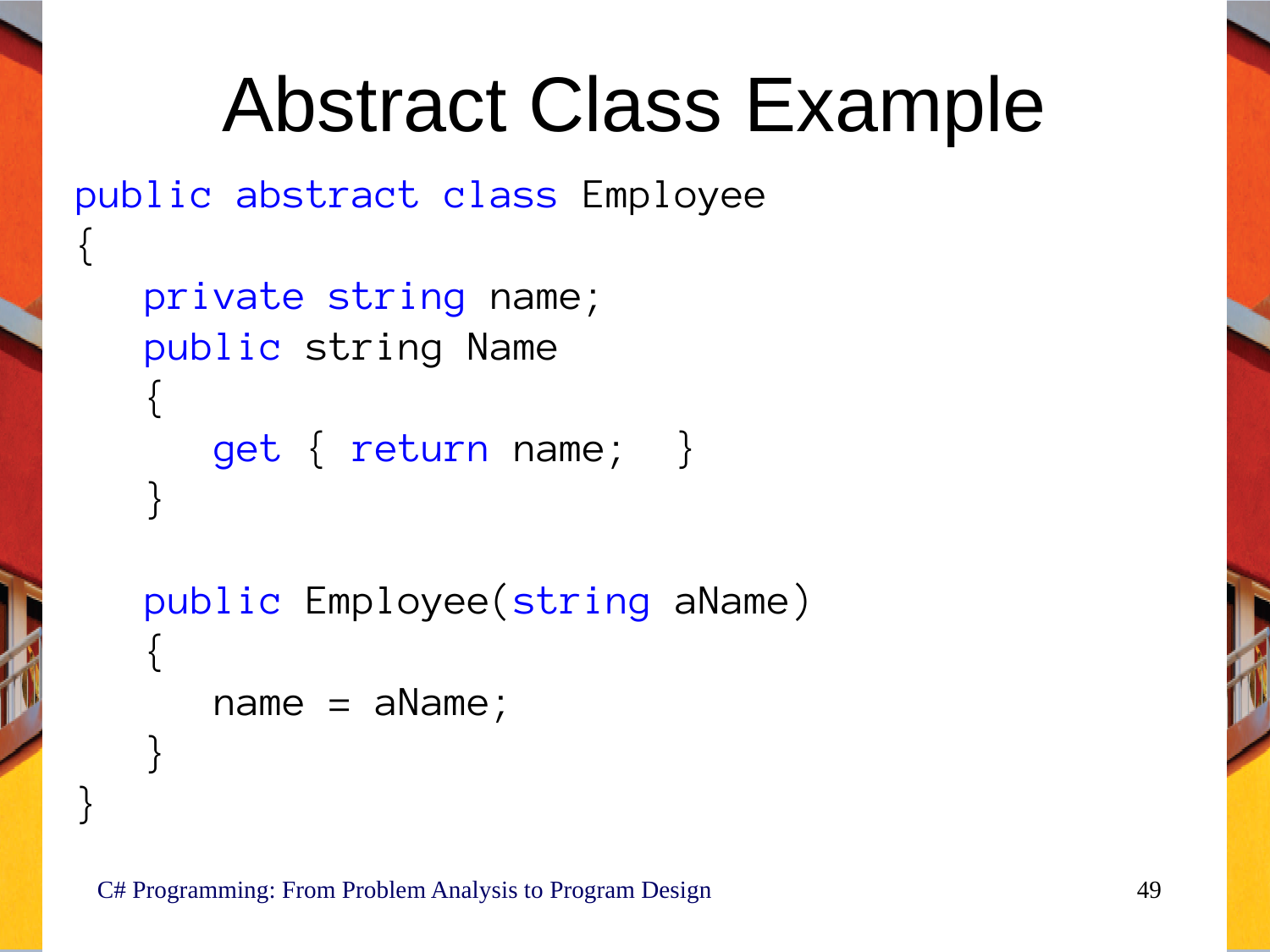

# Abstract Class Example
public abstract class Employee
{
   private string name;
   public string Name
   {
      get { return name;  }
   }

   public Employee(string aName)
   {
      name = aName;
   }
}

C# Programming: From Problem Analysis to Program Design

49